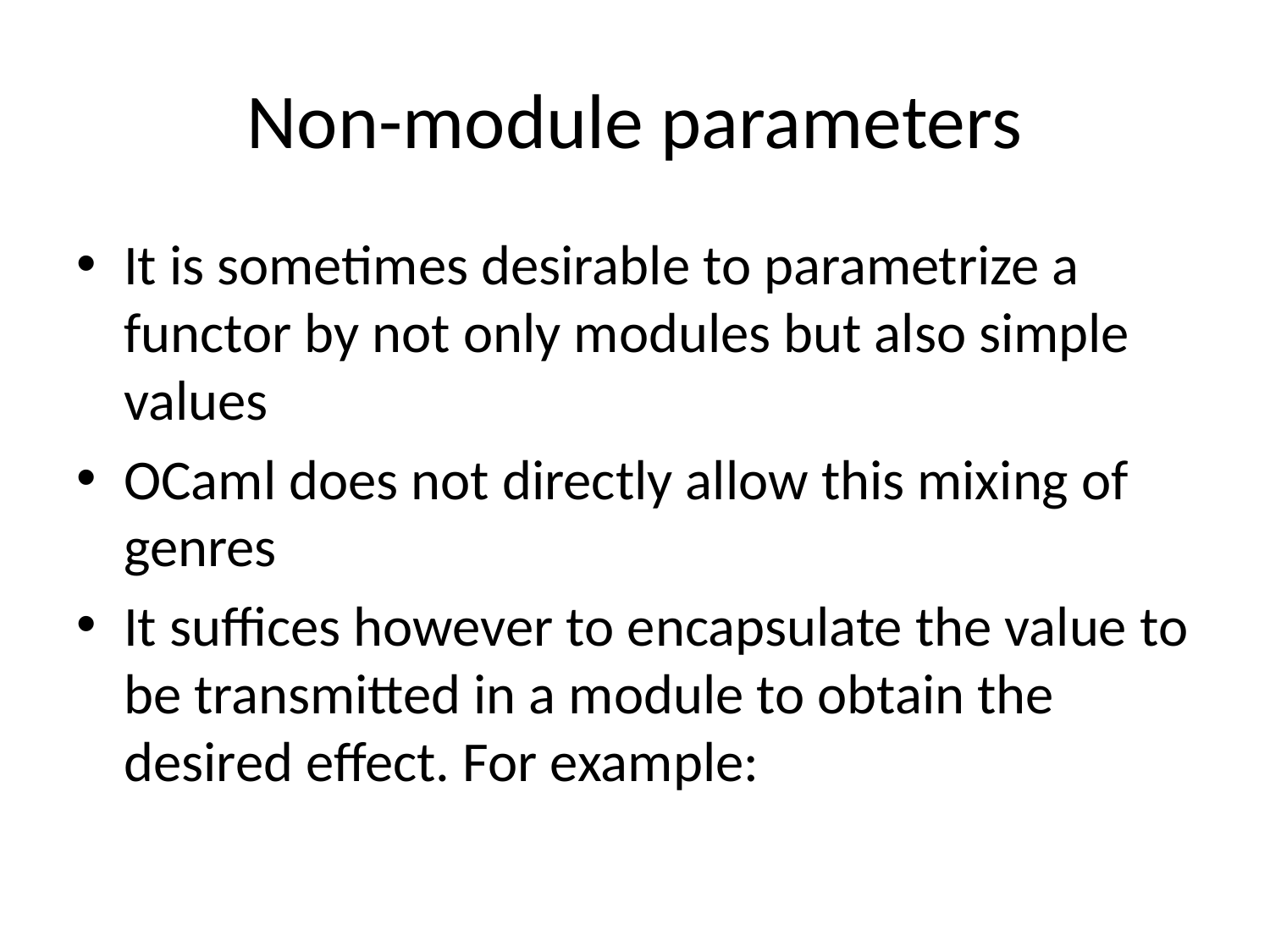

# Non-module parameters
It is sometimes desirable to parametrize a functor by not only modules but also simple values
OCaml does not directly allow this mixing of genres
It suffices however to encapsulate the value to be transmitted in a module to obtain the desired effect. For example: